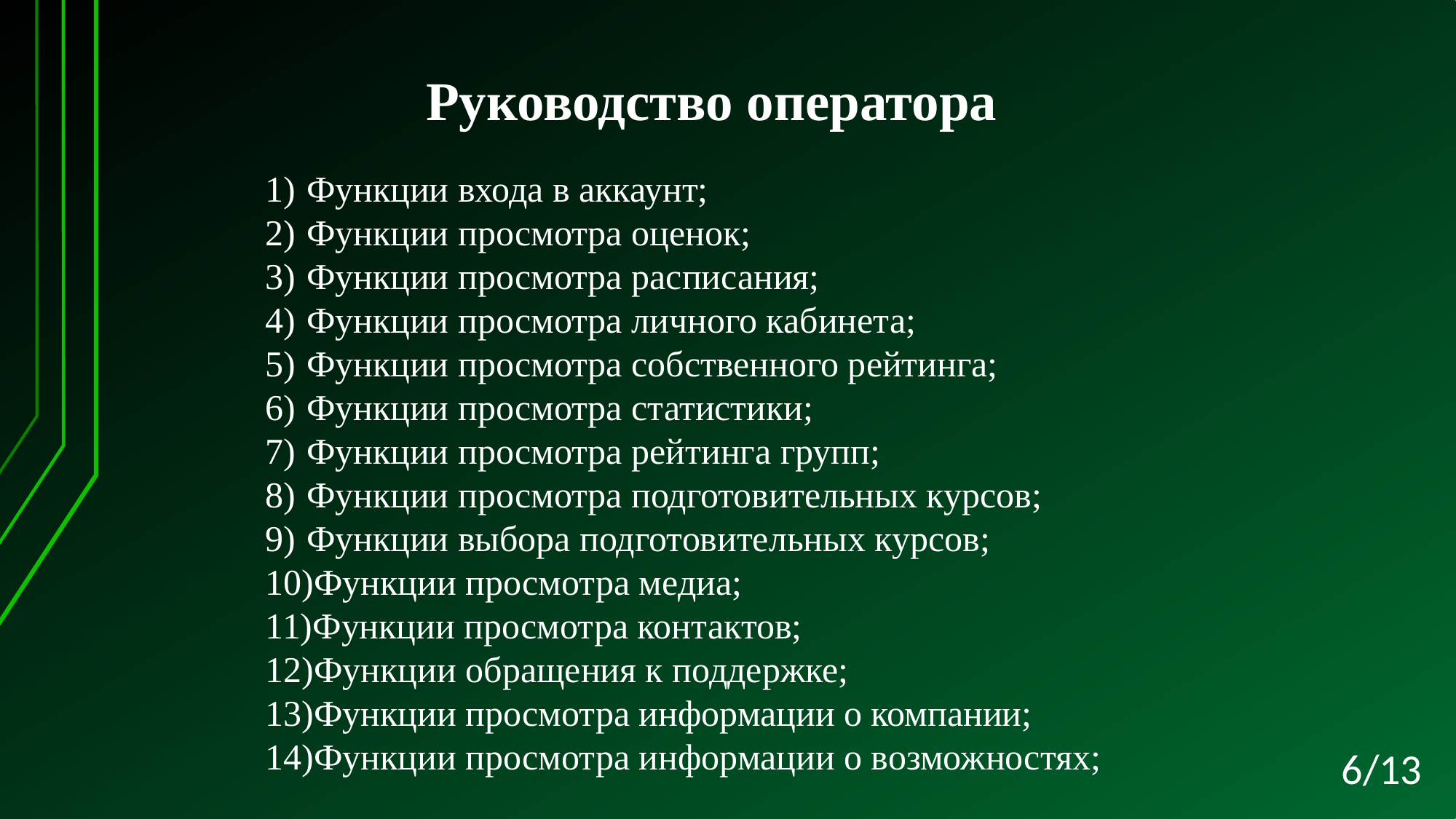

Руководство оператора
Функции входа в аккаунт;
Функции просмотра оценок;
Функции просмотра расписания;
Функции просмотра личного кабинета;
Функции просмотра собственного рейтинга;
Функции просмотра статистики;
Функции просмотра рейтинга групп;
Функции просмотра подготовительных курсов;
Функции выбора подготовительных курсов;
Функции просмотра медиа;
Функции просмотра контактов;
Функции обращения к поддержке;
Функции просмотра информации о компании;
Функции просмотра информации о возможностях;
6/13